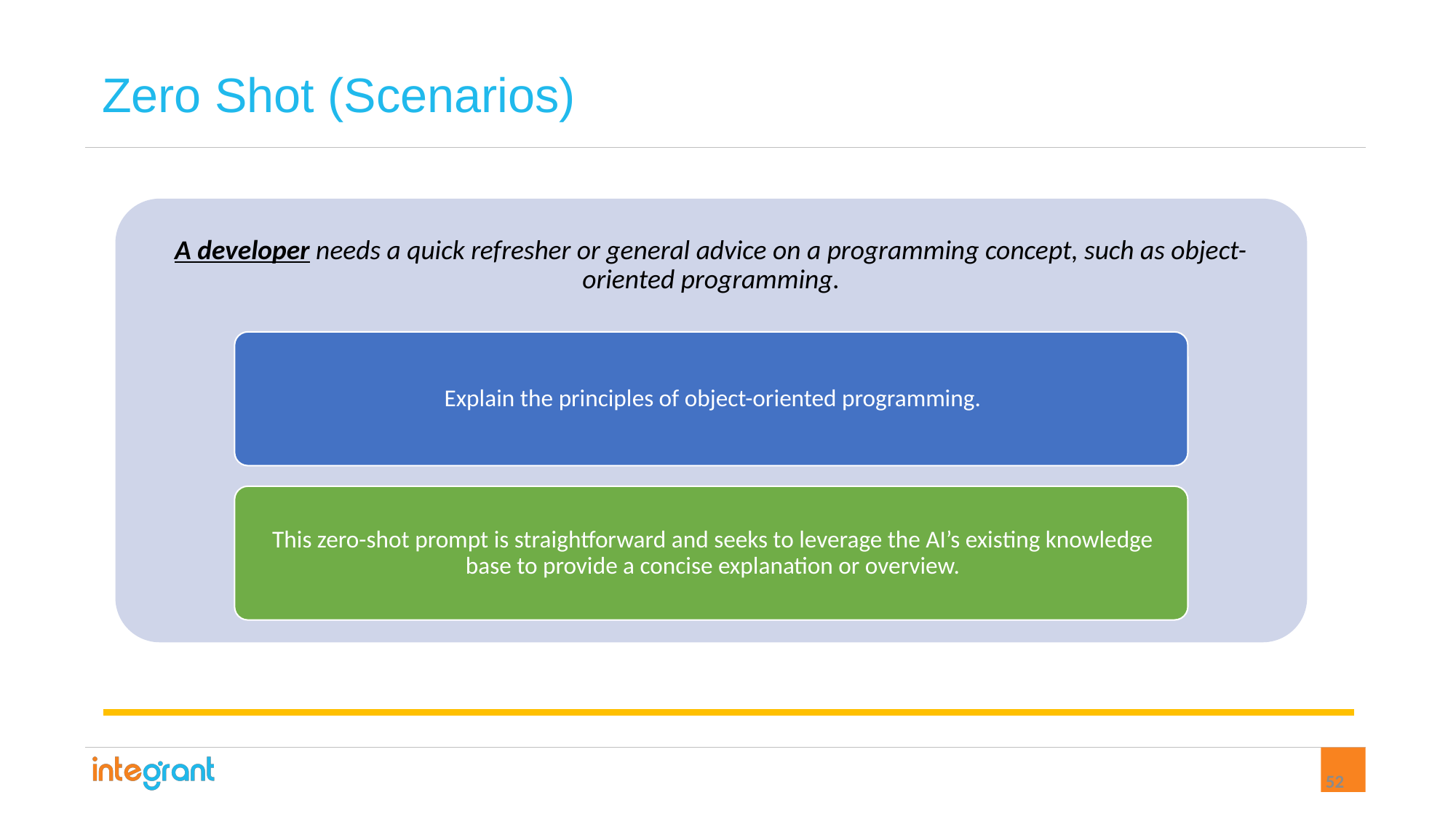

Zero Shot (Scenarios)
A developer needs a quick refresher or general advice on a programming concept, such as object-oriented programming.
Explain the principles of object-oriented programming.
This zero-shot prompt is straightforward and seeks to leverage the AI’s existing knowledge base to provide a concise explanation or overview.
52